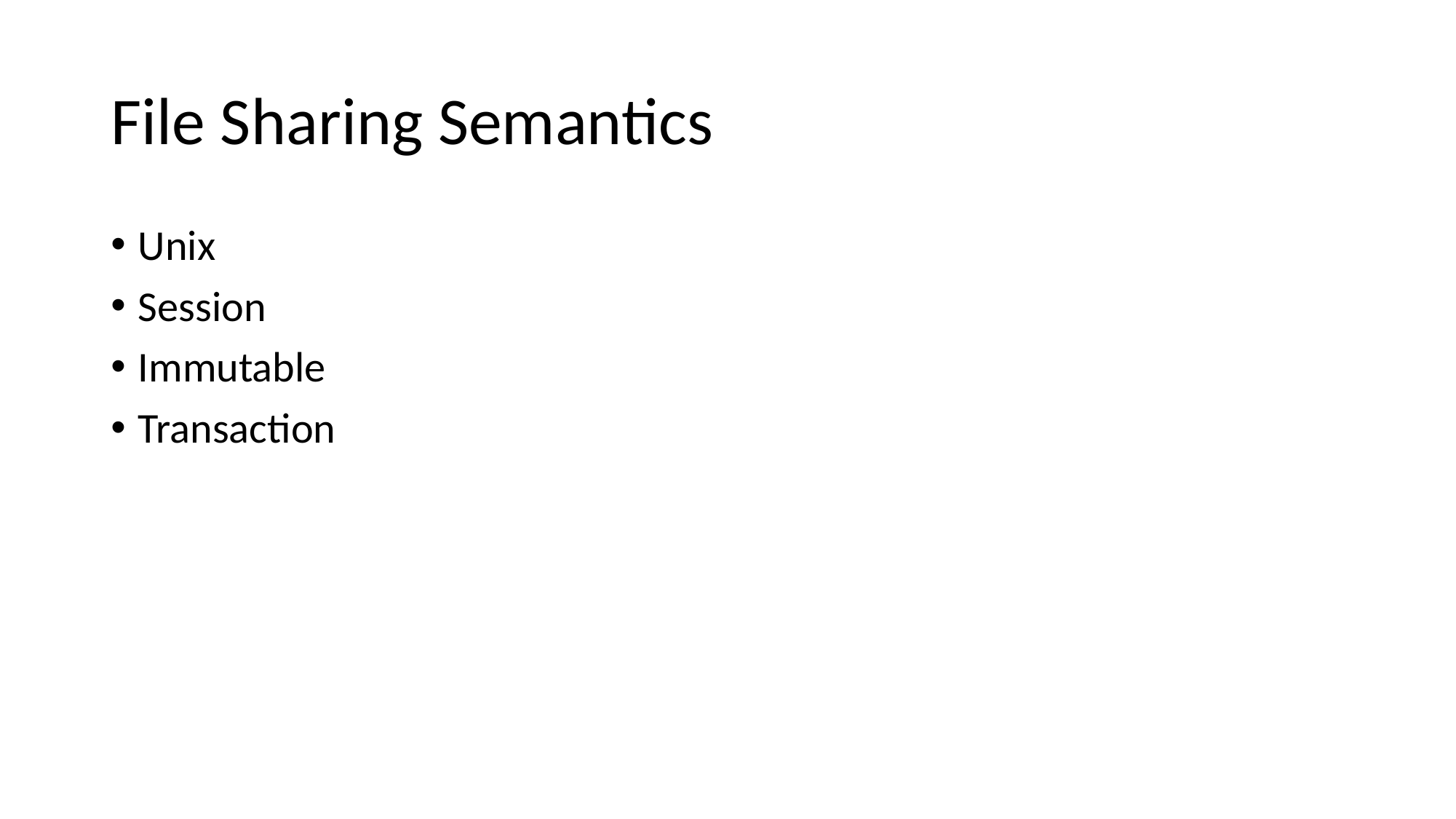

# File Sharing Semantics
Unix
Session
Immutable
Transaction